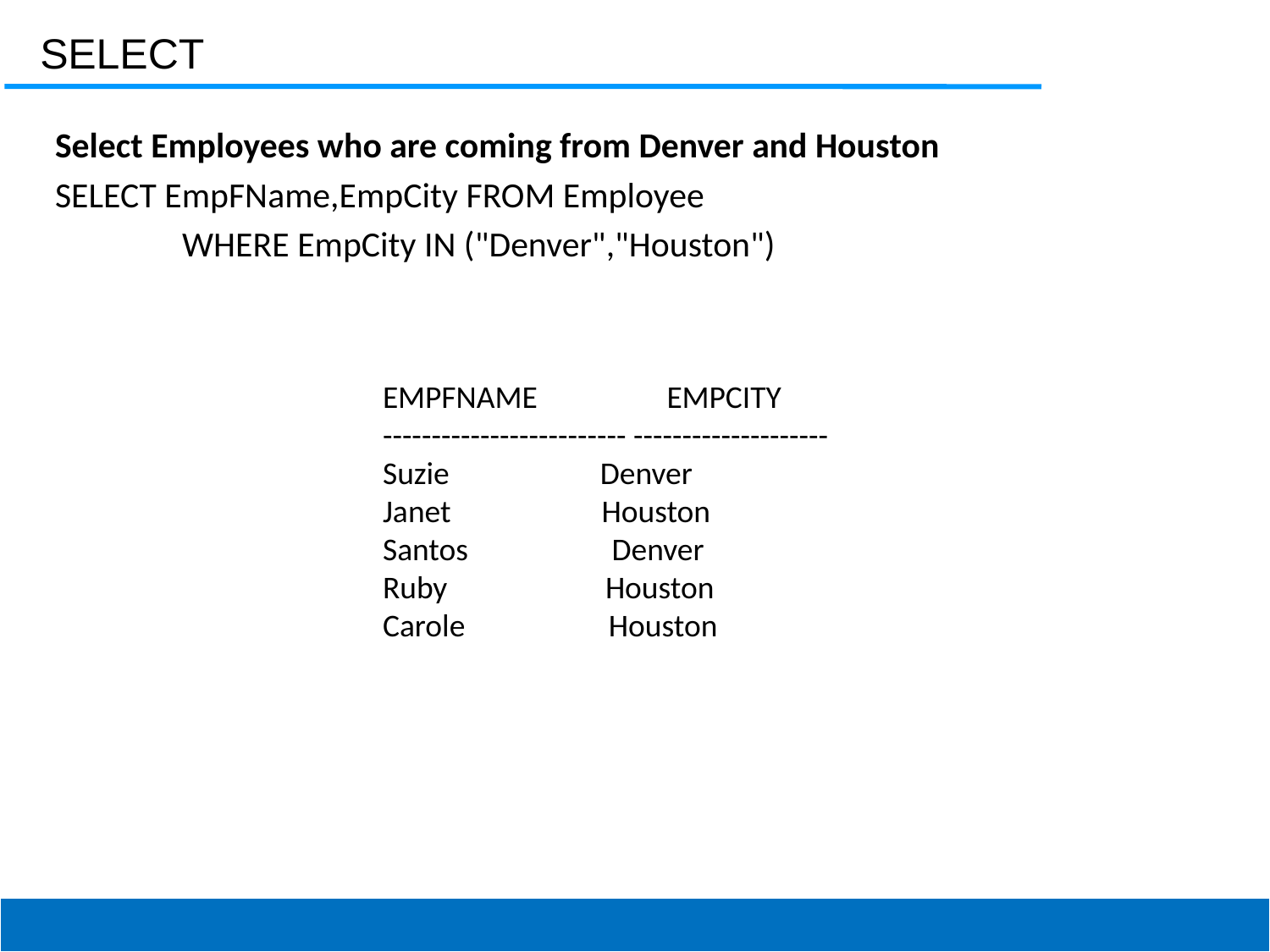

SELECT

Select Employees who are coming from Denver and Houston
SELECT EmpFName,EmpCity FROM Employee
	WHERE EmpCity IN ("Denver","Houston")
EMPFNAME                  EMPCITY
------------------------- --------------------
Suzie                     Denver
Janet                     Houston
Santos                    Denver
Ruby                      Houston
Carole                    Houston